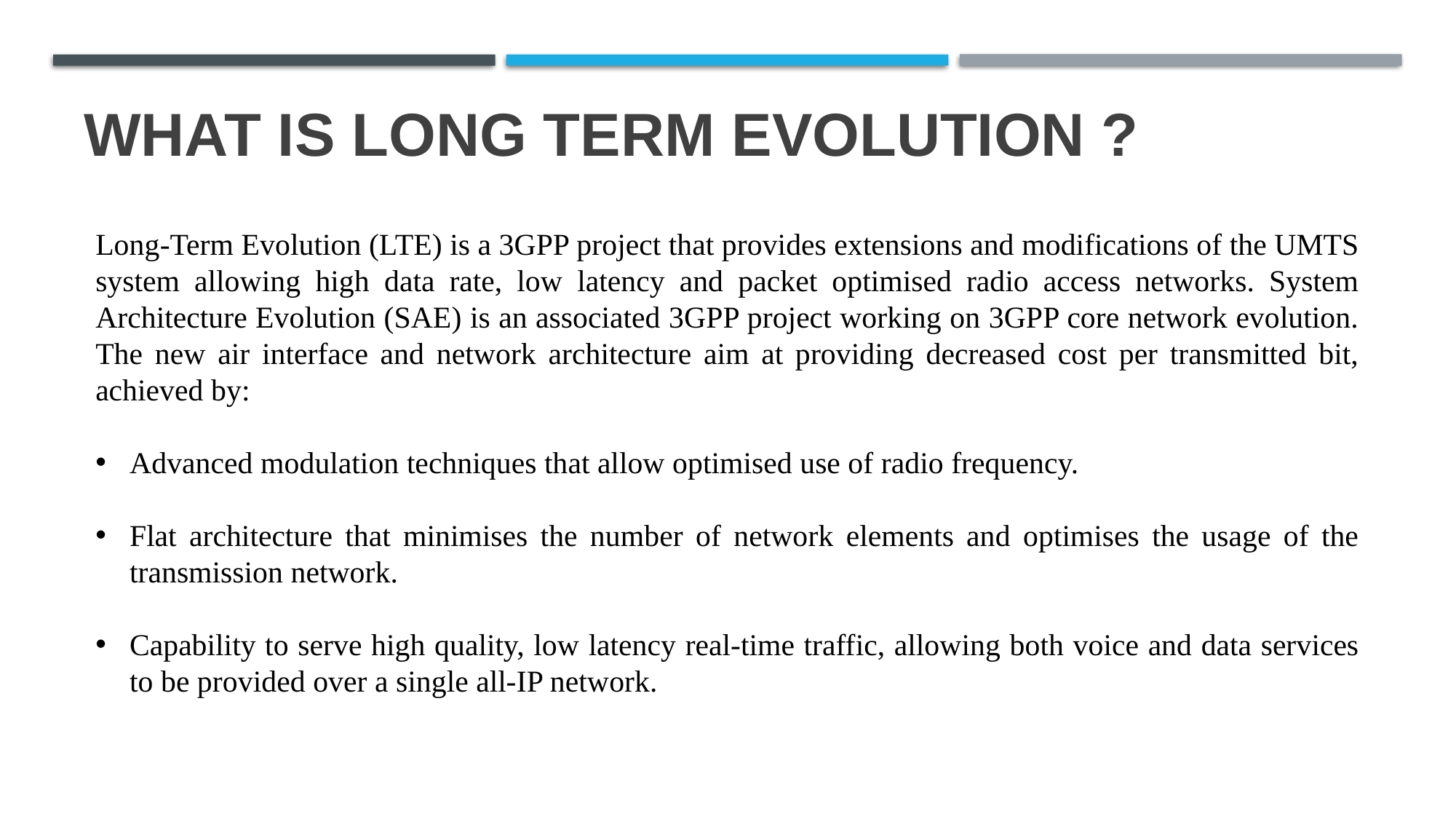

# What is long term evolution ?
Long-Term Evolution (LTE) is a 3GPP project that provides extensions and modifications of the UMTS system allowing high data rate, low latency and packet optimised radio access networks. System Architecture Evolution (SAE) is an associated 3GPP project working on 3GPP core network evolution. The new air interface and network architecture aim at providing decreased cost per transmitted bit, achieved by:

Advanced modulation techniques that allow optimised use of radio frequency.

Flat architecture that minimises the number of network elements and optimises the usage of the transmission network.

Capability to serve high quality, low latency real-time traffic, allowing both voice and data services to be provided over a single all-IP network.